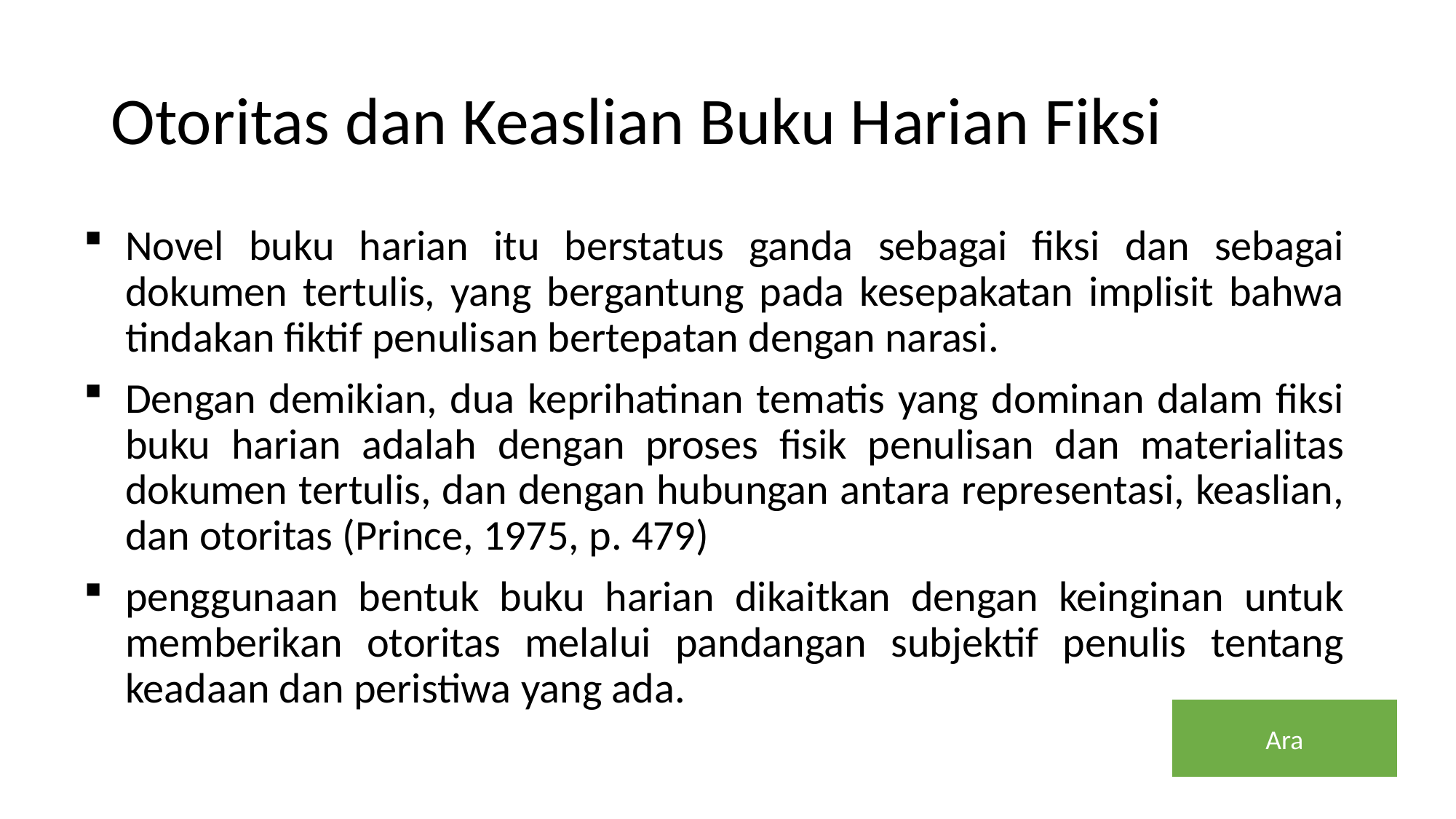

# Otoritas dan Keaslian Buku Harian Fiksi
Novel buku harian itu berstatus ganda sebagai fiksi dan sebagai dokumen tertulis, yang bergantung pada kesepakatan implisit bahwa tindakan fiktif penulisan bertepatan dengan narasi.
Dengan demikian, dua keprihatinan tematis yang dominan dalam fiksi buku harian adalah dengan proses fisik penulisan dan materialitas dokumen tertulis, dan dengan hubungan antara representasi, keaslian, dan otoritas (Prince, 1975, p. 479)
penggunaan bentuk buku harian dikaitkan dengan keinginan untuk memberikan otoritas melalui pandangan subjektif penulis tentang keadaan dan peristiwa yang ada.
Ara